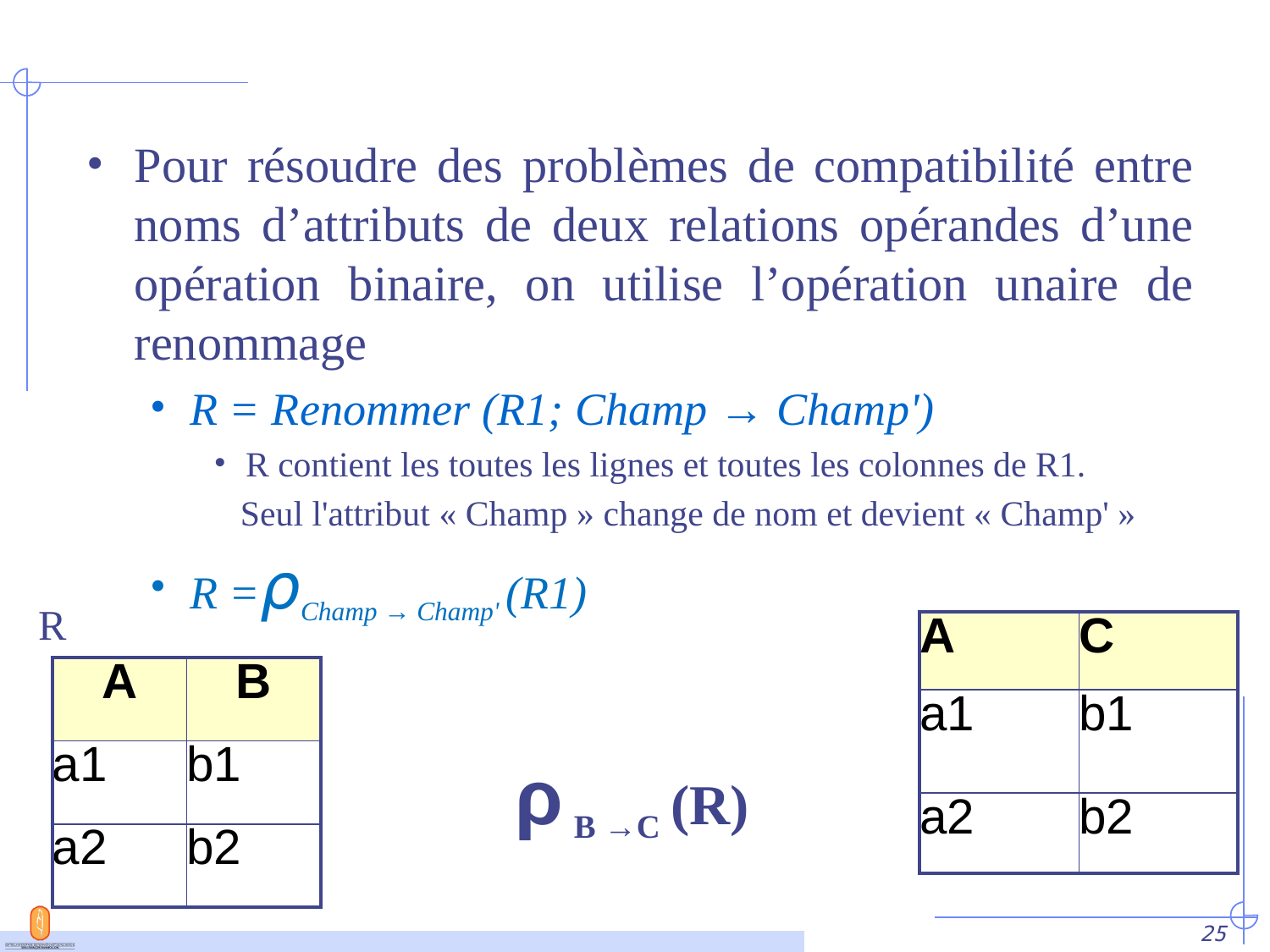

#
Pour résoudre des problèmes de compatibilité entre noms d’attributs de deux relations opérandes d’une opération binaire, on utilise l’opération unaire de renommage
R = Renommer (R1; Champ → Champ')
R contient les toutes les lignes et toutes les colonnes de R1.
   Seul l'attribut « Champ » change de nom et devient « Champ' »
R =ρChamp → Champ' (R1)
R
| A | C |
| --- | --- |
| a1 | b1 |
| a2 | b2 |
| A | B |
| --- | --- |
| a1 | b1 |
| a2 | b2 |
ρ B →C (R)

25